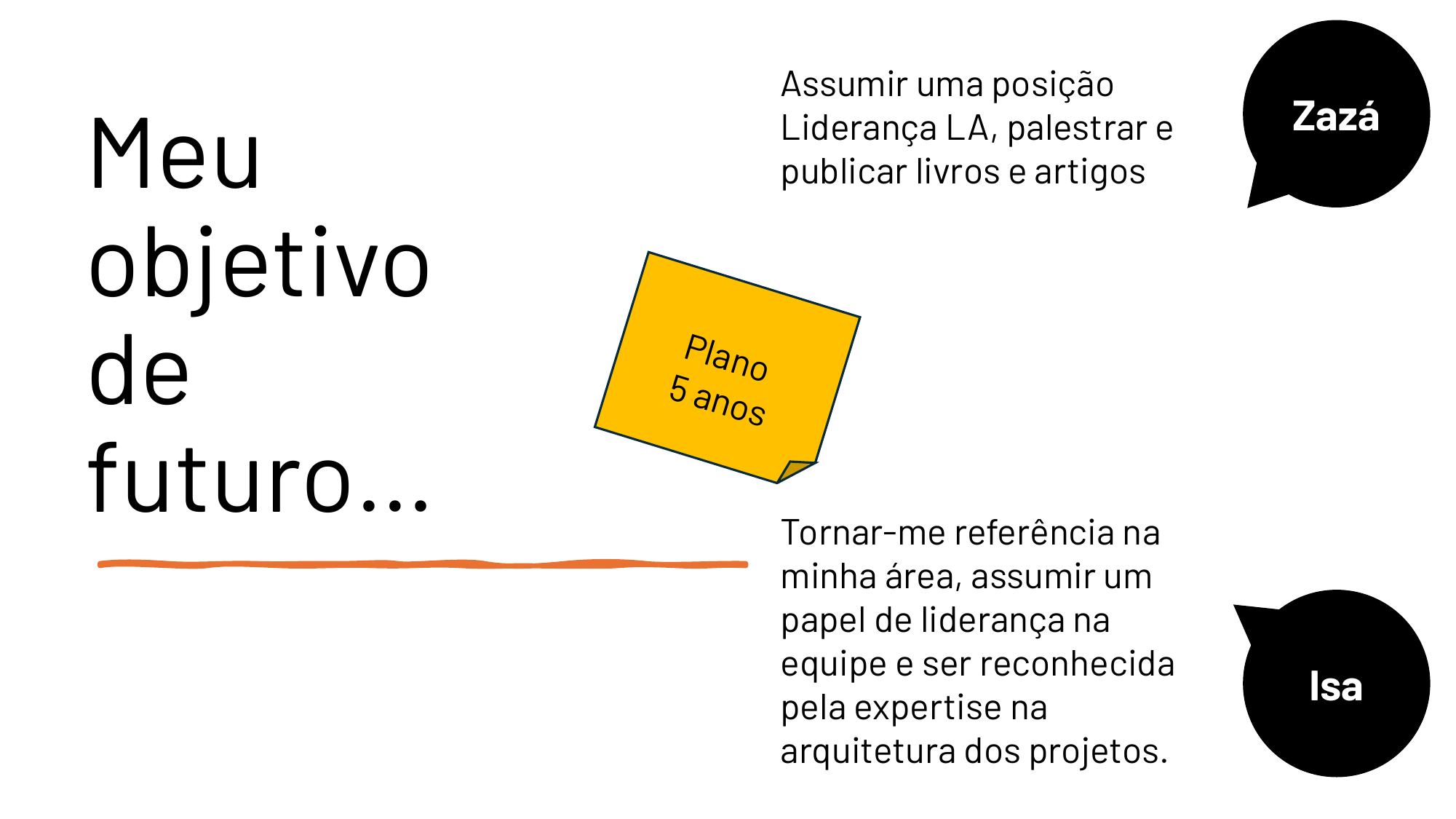

Zazá

# Meu objetivo de futuro…
Assumir uma posição Liderança LA, palestrar e publicar livros e artigos

Plano
5 anos
Tornar-me referência na minha área, assumir um papel de liderança na equipe e ser reconhecida pela expertise na arquitetura dos projetos.

Isa